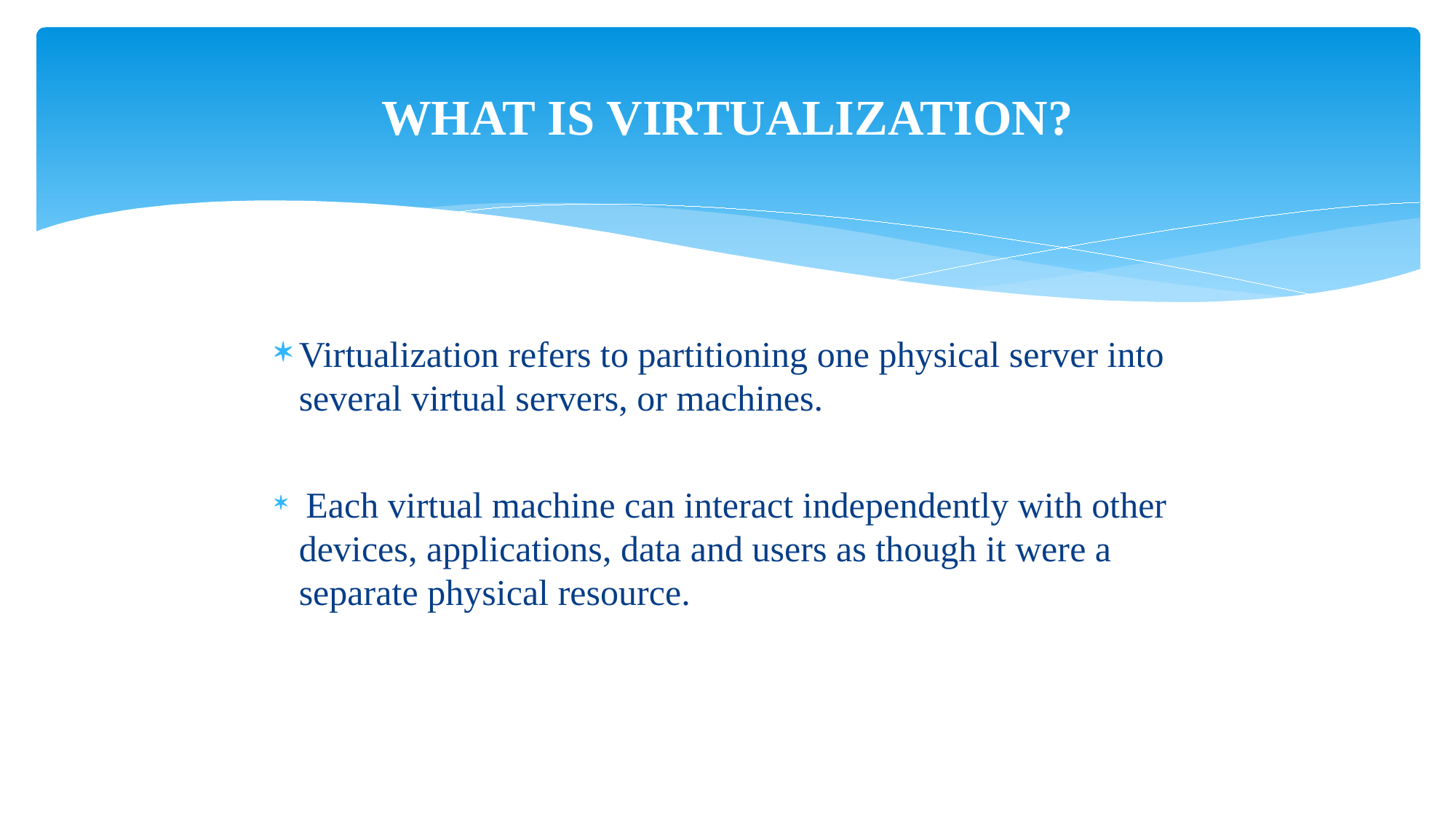

# WHAT IS VIRTUALIZATION?
Virtualization refers to partitioning one physical server into several virtual servers, or machines.

 Each virtual machine can interact independently with other devices, applications, data and users as though it were a separate physical resource.